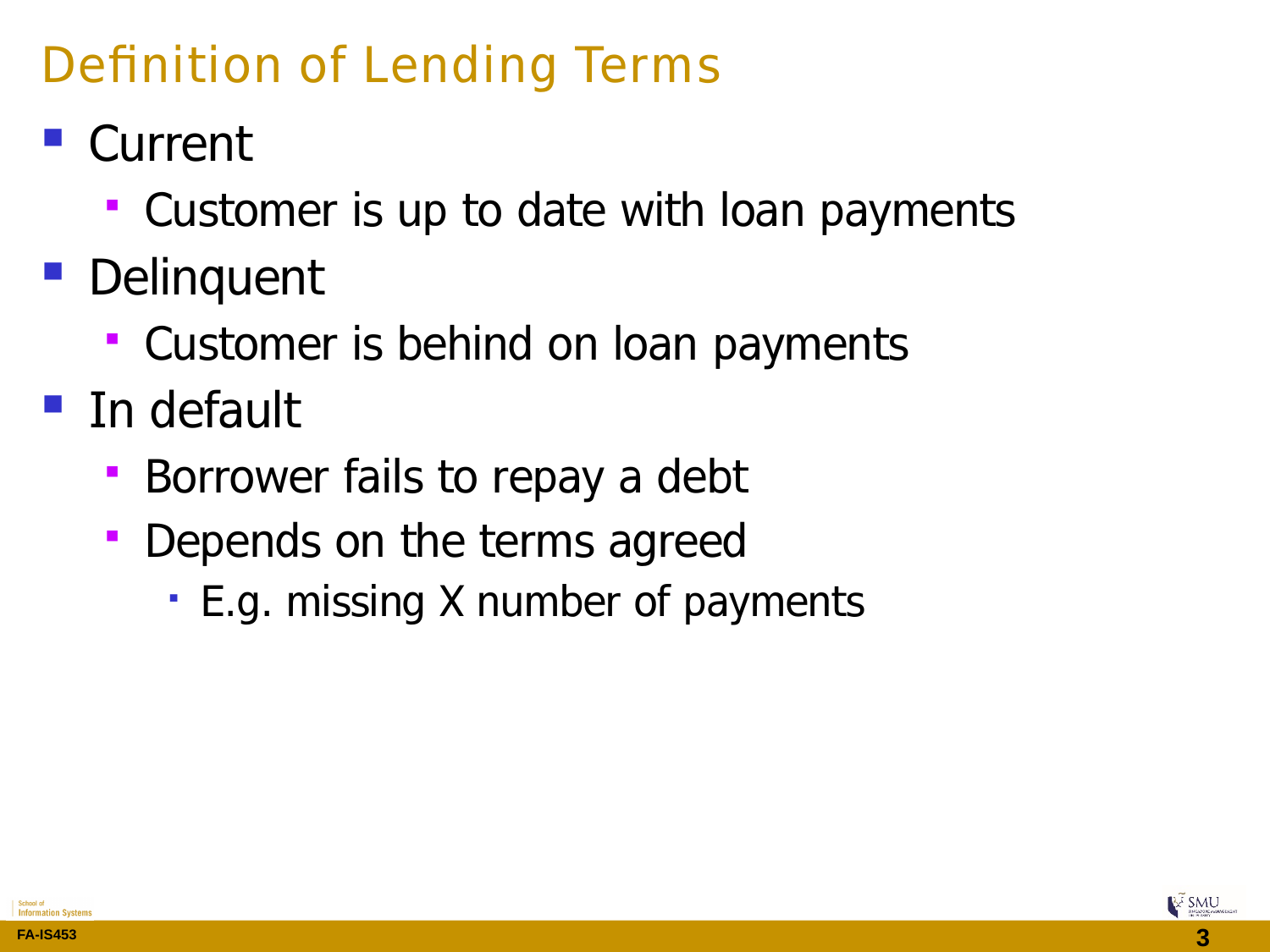

# Definition of Lending Terms
Current
Customer is up to date with loan payments
Delinquent
Customer is behind on loan payments
In default
Borrower fails to repay a debt
Depends on the terms agreed
E.g. missing X number of payments
3